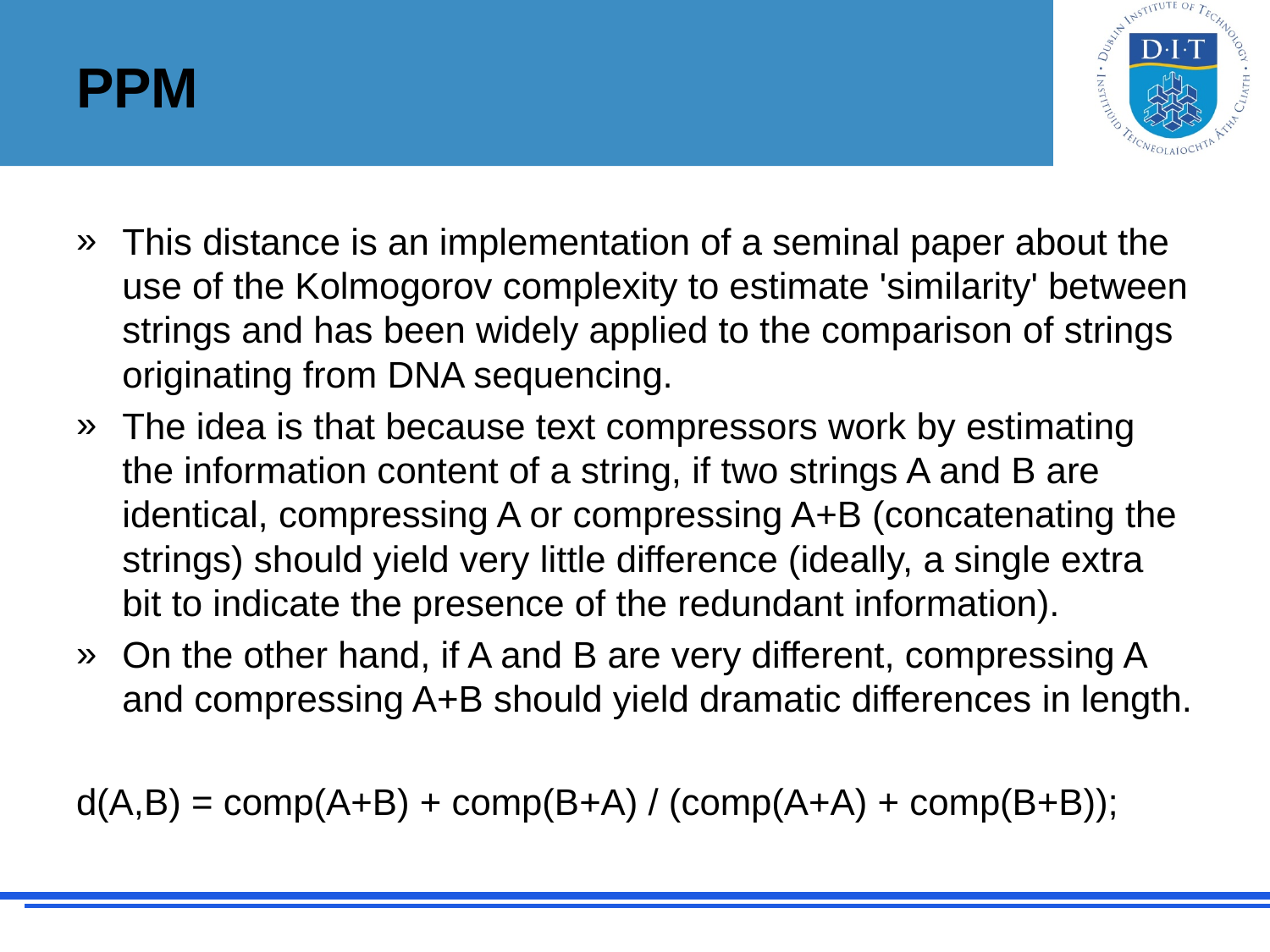

# PPM
This distance is an implementation of a seminal paper about the use of the Kolmogorov complexity to estimate 'similarity' between strings and has been widely applied to the comparison of strings originating from DNA sequencing.
The idea is that because text compressors work by estimating the information content of a string, if two strings A and B are identical, compressing A or compressing A+B (concatenating the strings) should yield very little difference (ideally, a single extra bit to indicate the presence of the redundant information).
On the other hand, if A and B are very different, compressing A and compressing A+B should yield dramatic differences in length.

d(A,B) = comp(A+B) + comp(B+A) / (comp(A+A) + comp(B+B));